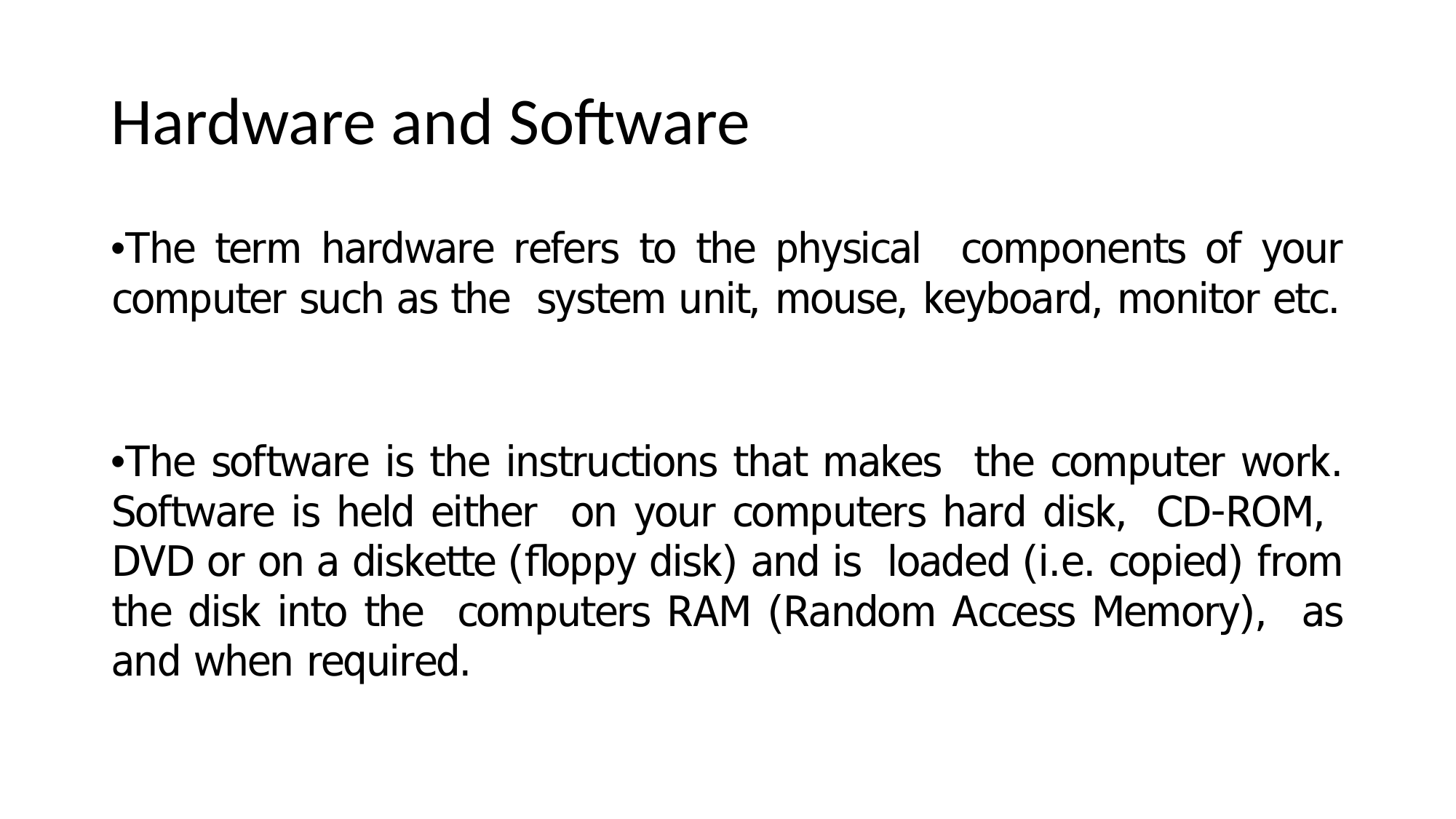

# Hardware and Software
The term hardware refers to the physical  components of your computer such as the  system unit, mouse, keyboard, monitor etc.

The software is the instructions that makes  the computer work. Software is held either  on your computers hard disk, CD-ROM,  DVD or on a diskette (floppy disk) and is  loaded (i.e. copied) from the disk into the  computers RAM (Random Access Memory),  as and when required.